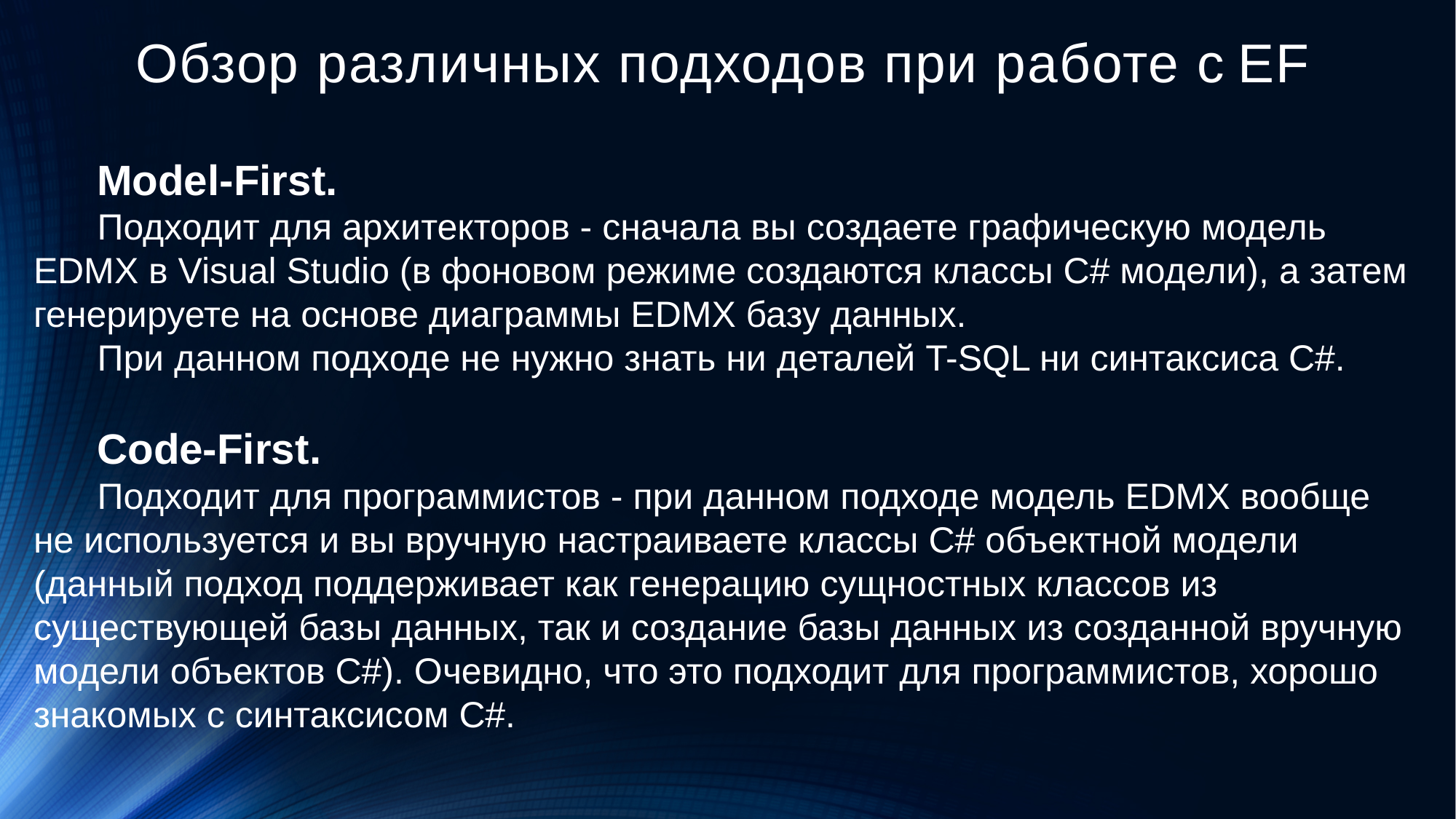

# Обзор различных подходов при работе с EF
Model-First.
Подходит для архитекторов - сначала вы создаете графическую модель EDMX в Visual Studio (в фоновом режиме создаются классы C# модели), а затем генерируете на основе диаграммы EDMX базу данных.
При данном подходе не нужно знать ни деталей T-SQL ни синтаксиса C#.

Code-First.
Подходит для программистов - при данном подходе модель EDMX вообще не используется и вы вручную настраиваете классы C# объектной модели (данный подход поддерживает как генерацию сущностных классов из существующей базы данных, так и создание базы данных из созданной вручную модели объектов C#). Очевидно, что это подходит для программистов, хорошо знакомых с синтаксисом C#.